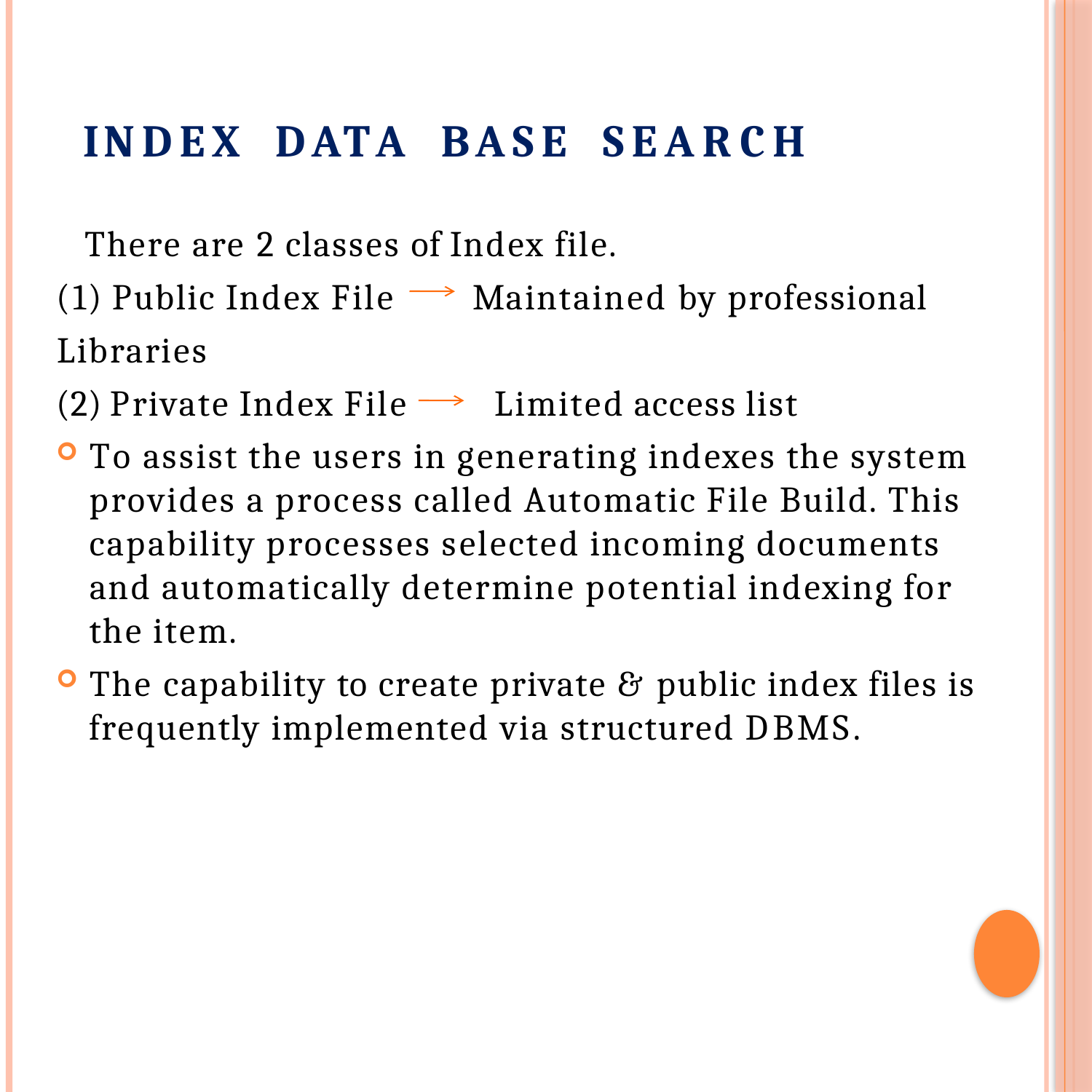

# INDEX	DATA	BASE	SEARCH
There are 2 classes of Index file.
(1) Public Index File        Maintained by professional Libraries
(2) Private Index File         Limited access list
To assist the users in generating indexes the system provides a process called Automatic File Build. This capability processes selected incoming documents and automatically determine potential indexing for the item.
The capability to create private & public index files is  frequently implemented via structured DBMS.